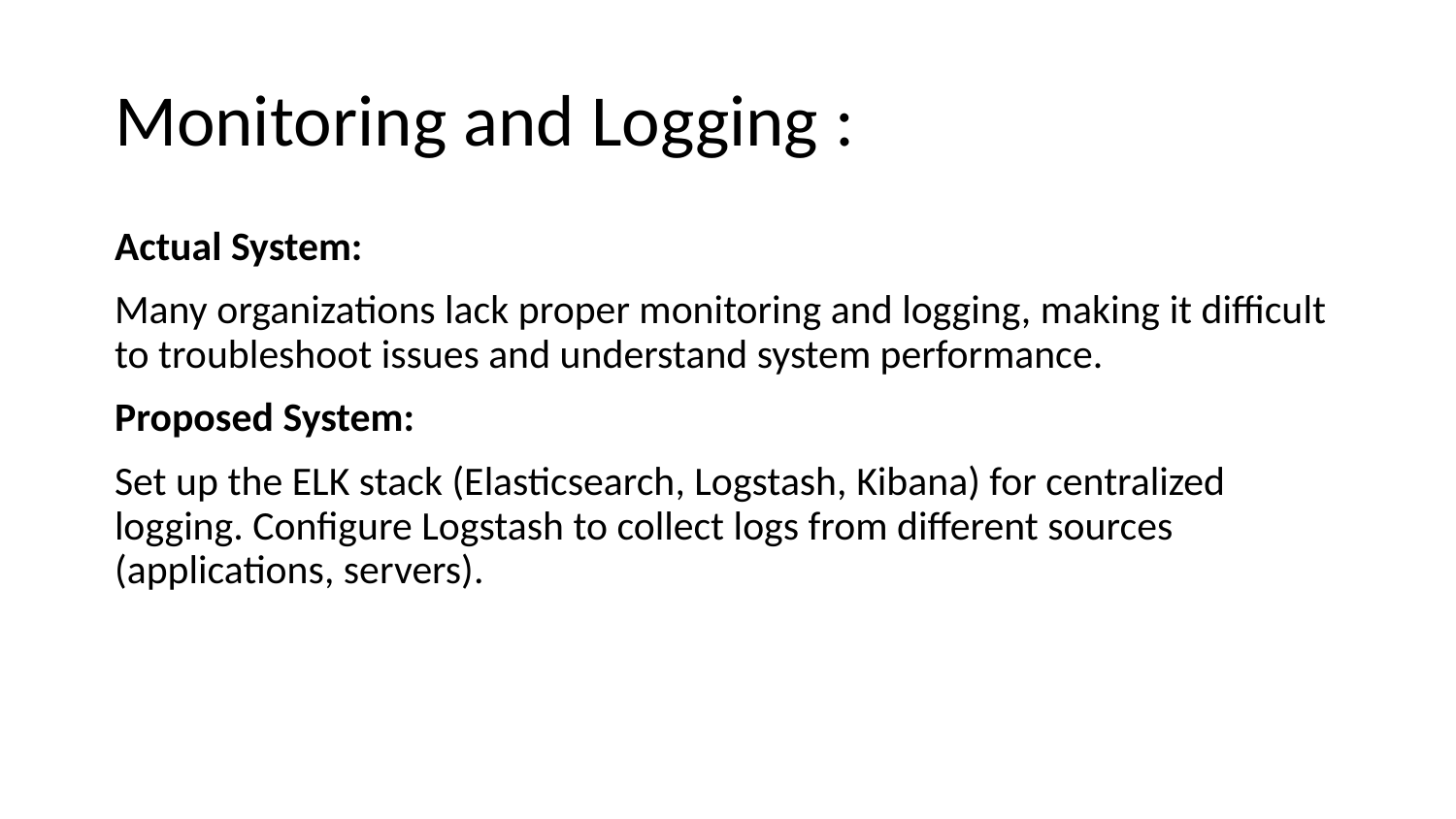

# Monitoring and Logging :
Actual System:
Many organizations lack proper monitoring and logging, making it difficult to troubleshoot issues and understand system performance.
Proposed System:
Set up the ELK stack (Elasticsearch, Logstash, Kibana) for centralized logging. Configure Logstash to collect logs from different sources (applications, servers).